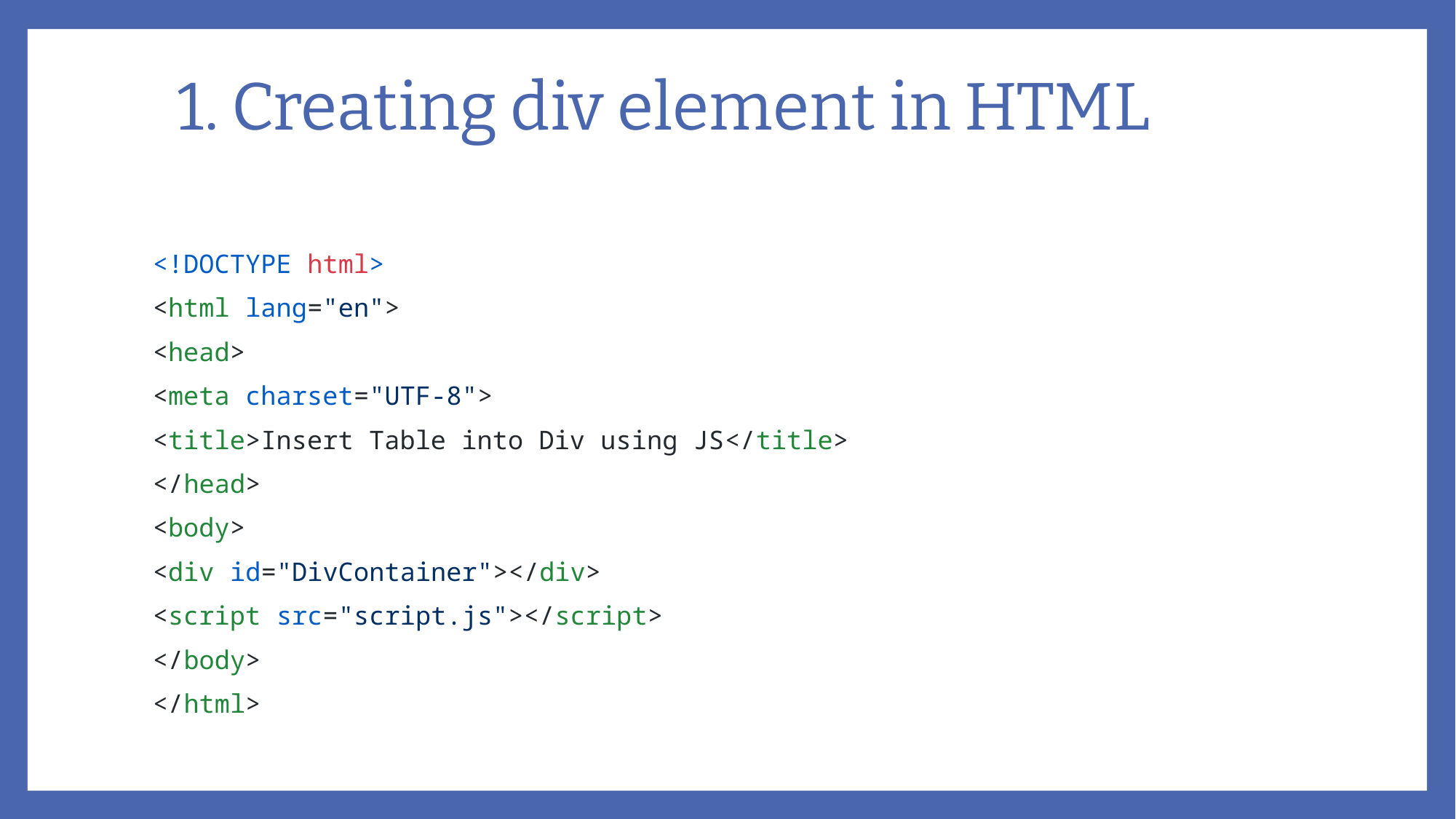

# 1. Creating div element in HTML
<!DOCTYPE html>
<html lang="en">
<head>
	<meta charset="UTF-8">
	<title>Insert Table into Div using JS</title>
</head>
<body>
	<div id="DivContainer"></div>
	<script src="script.js"></script>
</body>
</html>